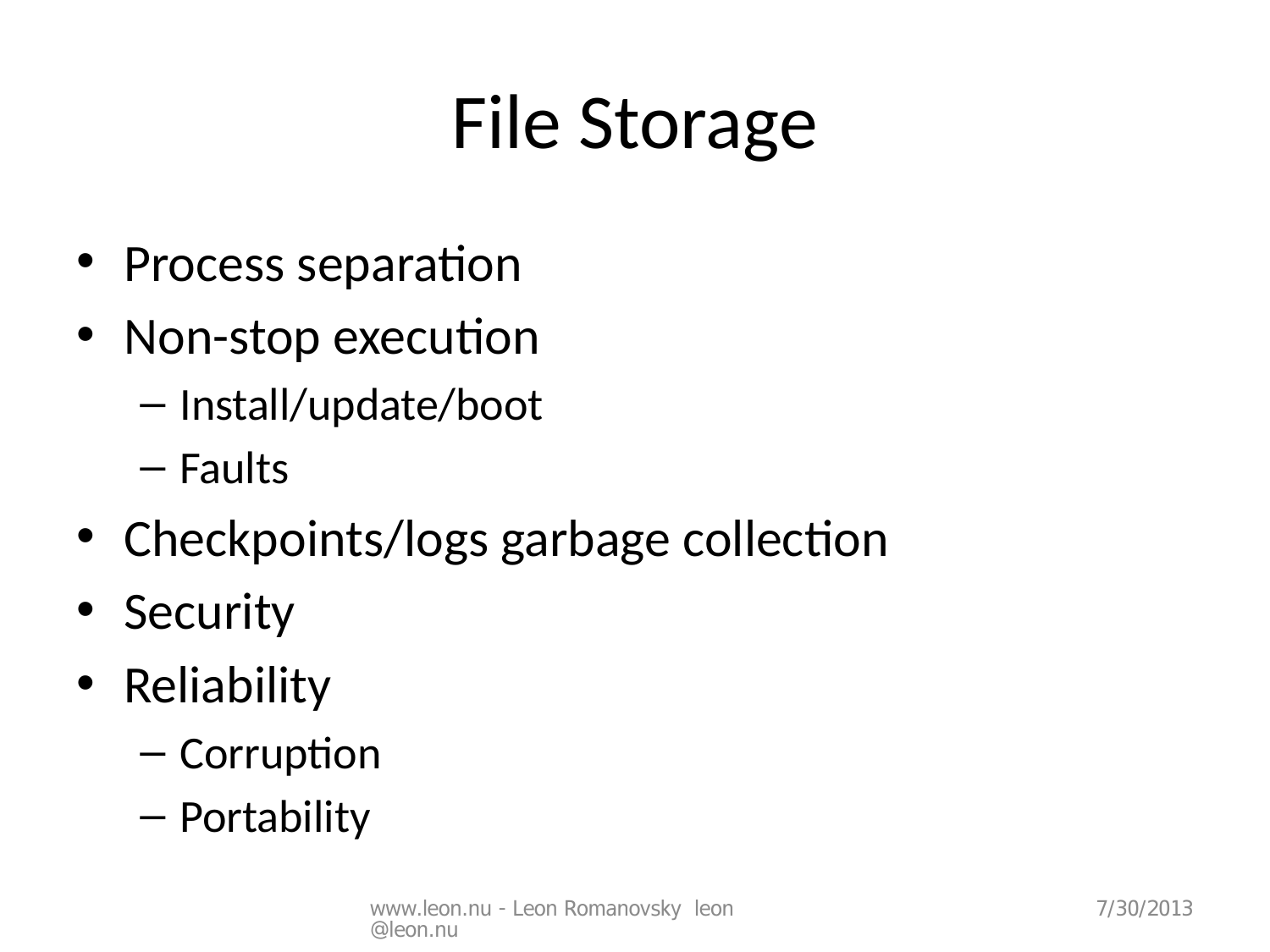

# File Storage
Process separation
Non-stop execution
Install/update/boot
Faults
Checkpoints/logs garbage collection
Security
Reliability
Corruption
Portability

www.leon.nu - Leon Romanovsky  leon@leon.nu
7/30/2013